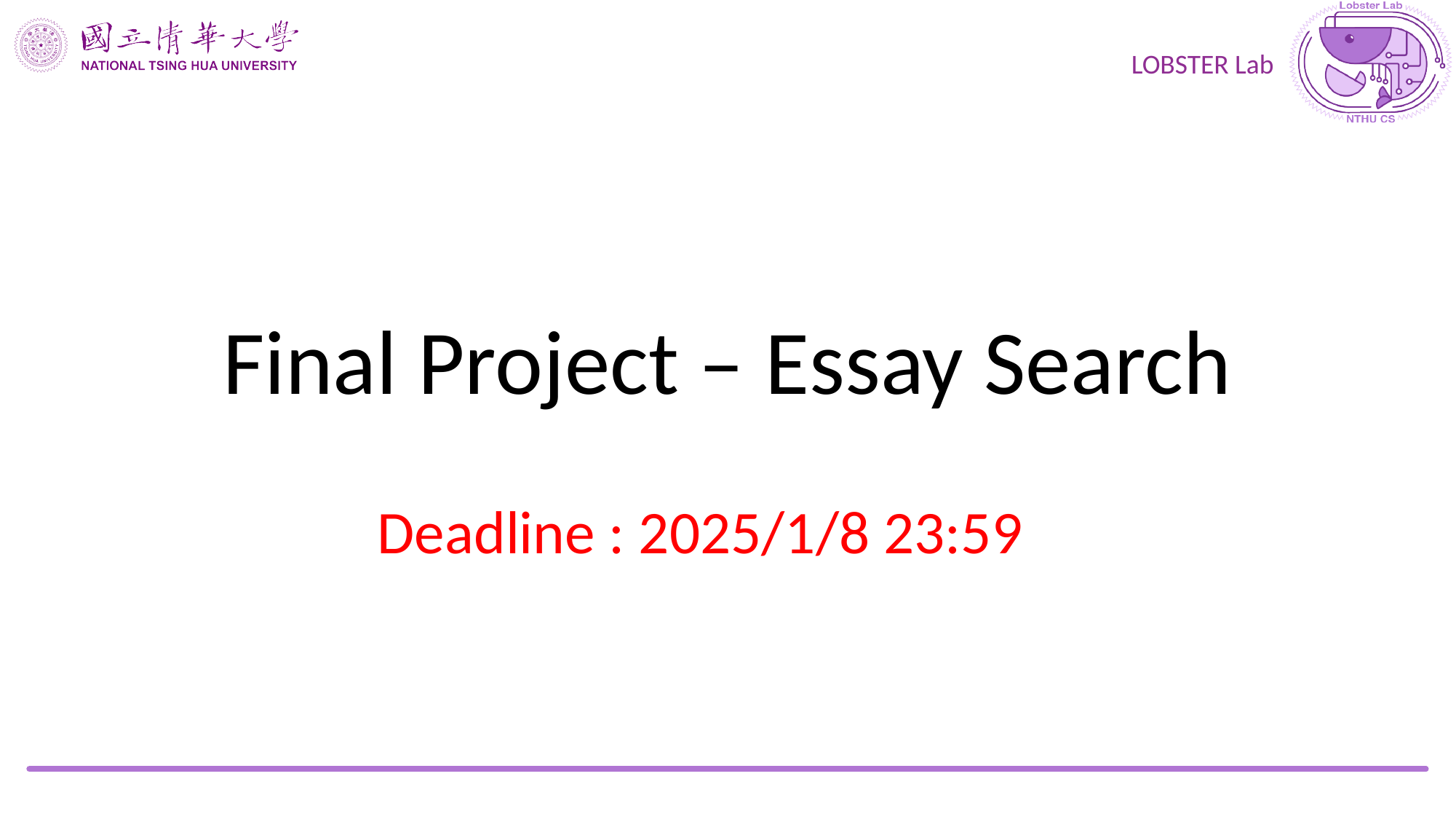

# Final Project – Essay Search
Deadline : 2025/1/8 23:59